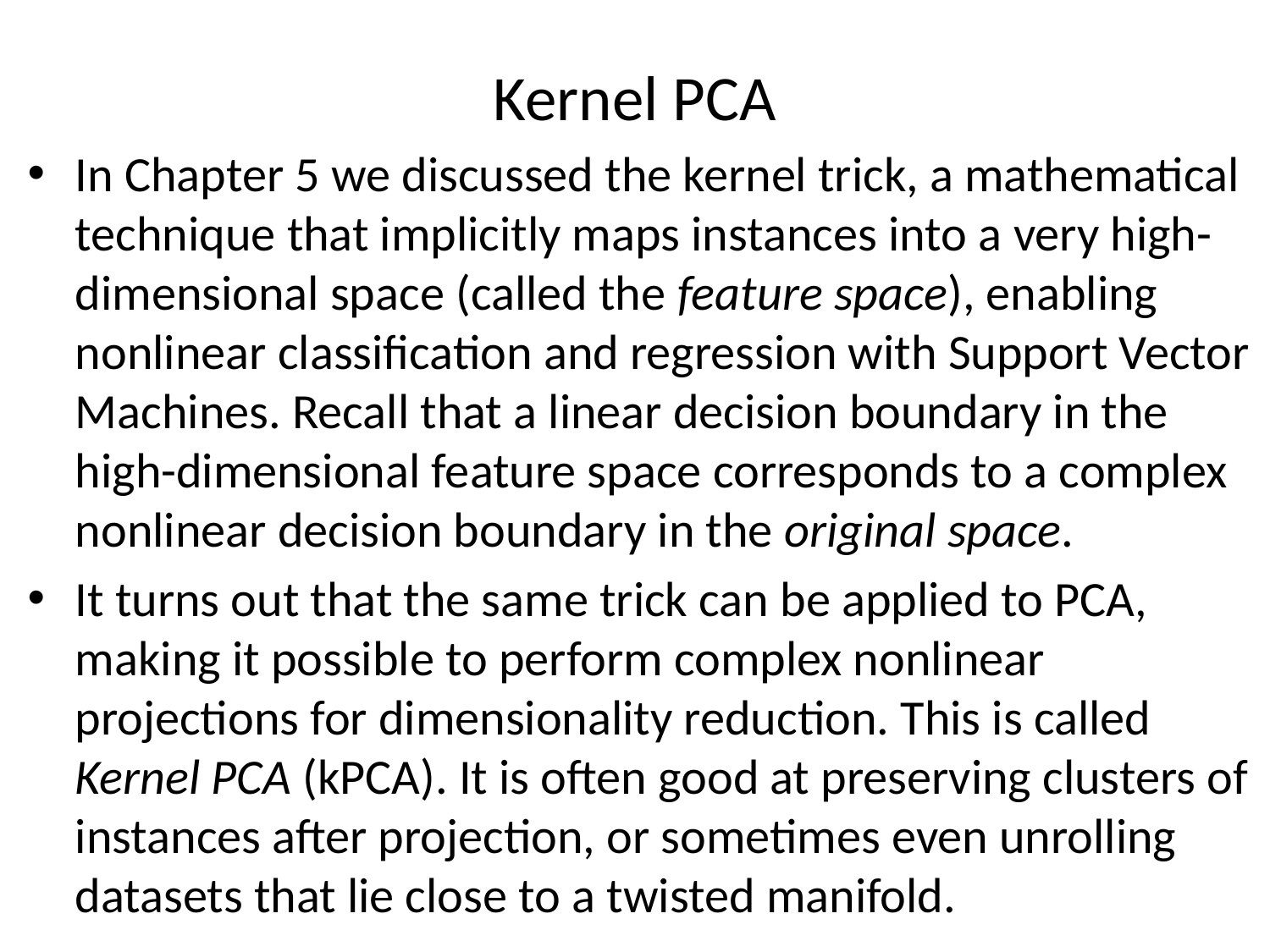

# Kernel PCA
In Chapter 5 we discussed the kernel trick, a mathematical technique that implicitly maps instances into a very high-dimensional space (called the feature space), enabling nonlinear classification and regression with Support Vector Machines. Recall that a linear decision boundary in the high-dimensional feature space corresponds to a complex nonlinear decision boundary in the original space.
It turns out that the same trick can be applied to PCA, making it possible to perform complex nonlinear projections for dimensionality reduction. This is called Kernel PCA (kPCA). It is often good at preserving clusters of instances after projection, or sometimes even unrolling datasets that lie close to a twisted manifold.